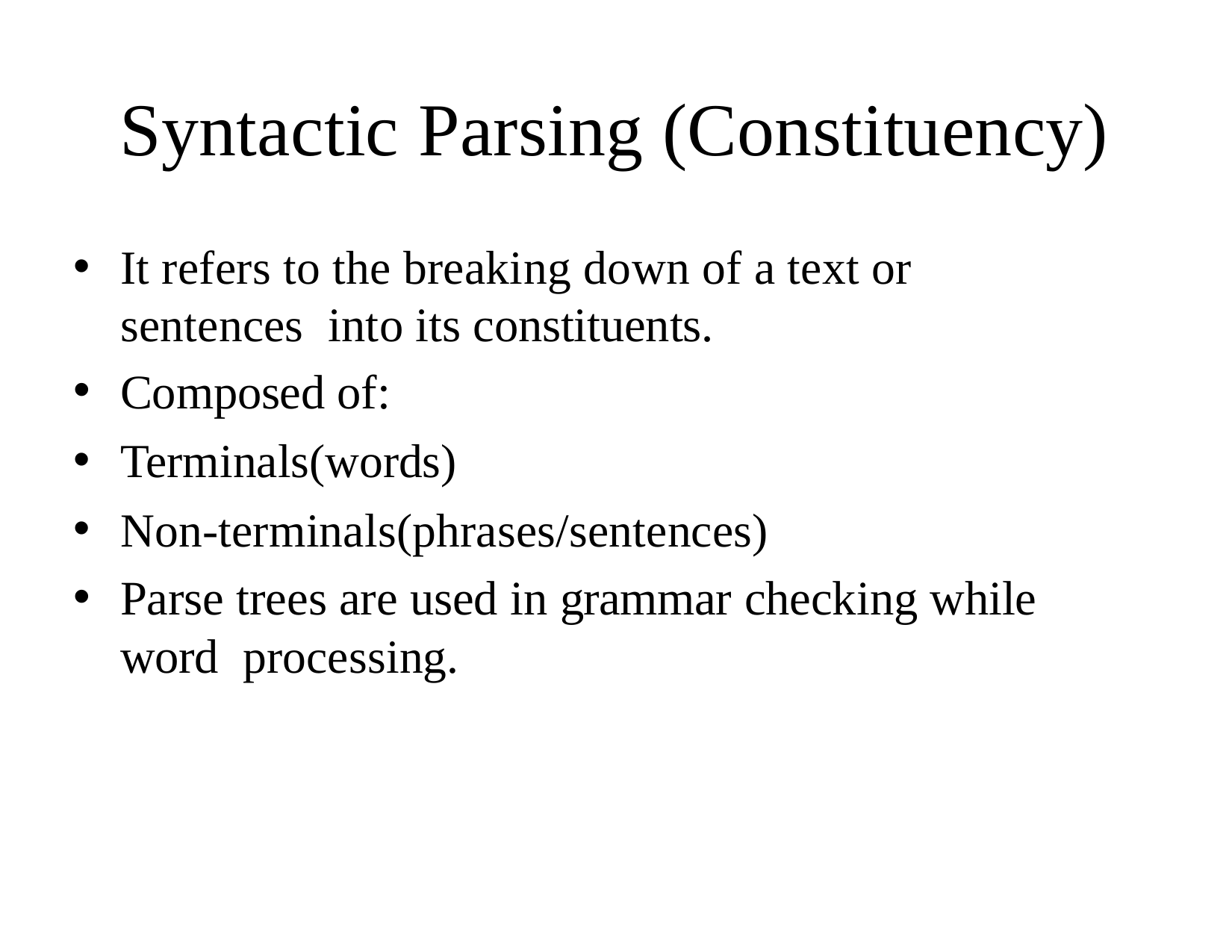

# Syntactic Parsing (Constituency)
It refers to the breaking down of a text or sentences  into its constituents.
Composed of:
Terminals(words)
Non-terminals(phrases/sentences)
Parse trees are used in grammar checking while word  processing.